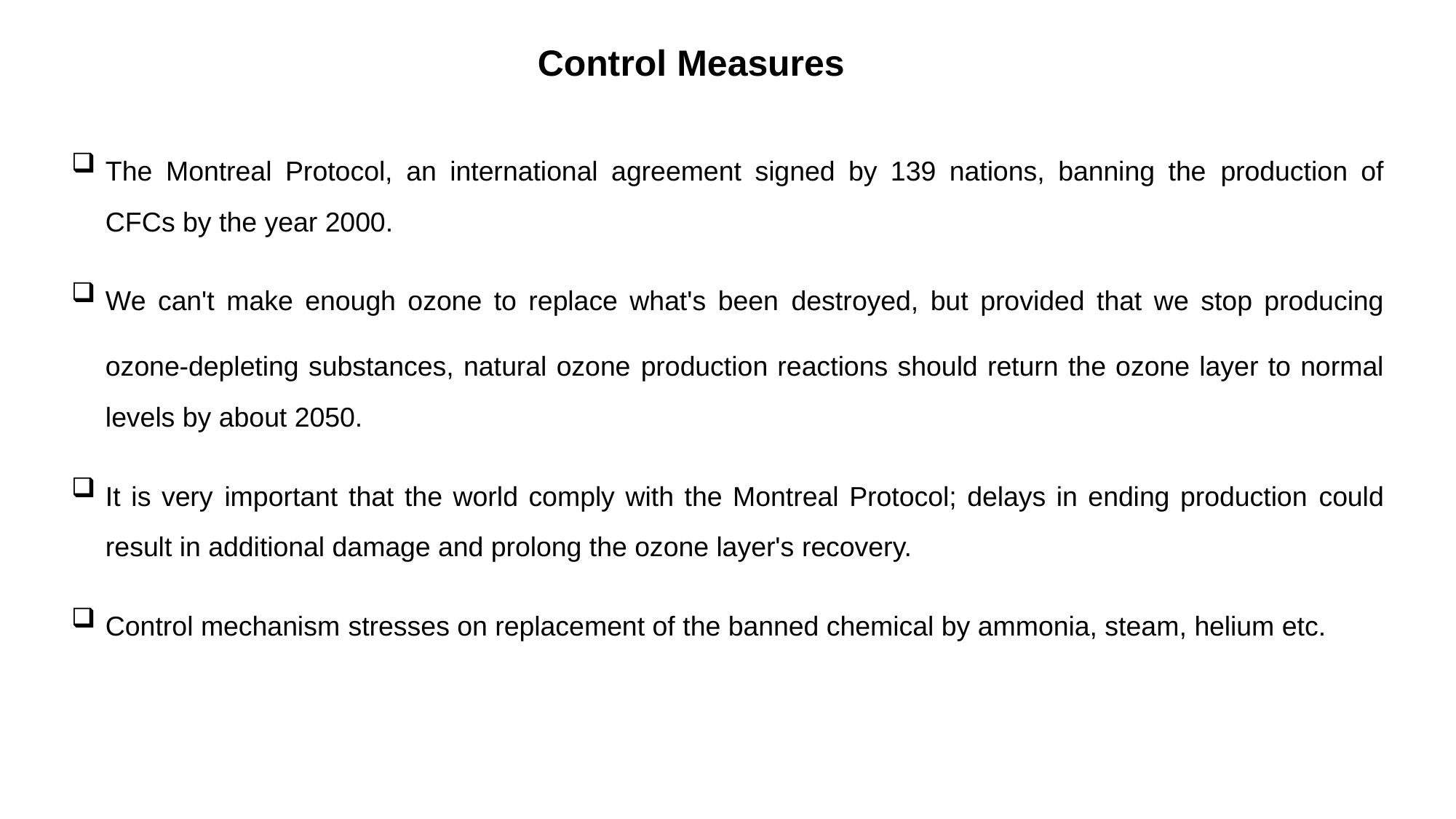

Control Measures
The Montreal Protocol, an international agreement signed by 139 nations, banning the production of CFCs by the year 2000.
We can't make enough ozone to replace what's been destroyed, but provided that we stop producing ozone-depleting substances, natural ozone production reactions should return the ozone layer to normal levels by about 2050.
It is very important that the world comply with the Montreal Protocol; delays in ending production could result in additional damage and prolong the ozone layer's recovery.
Control mechanism stresses on replacement of the banned chemical by ammonia, steam, helium etc.